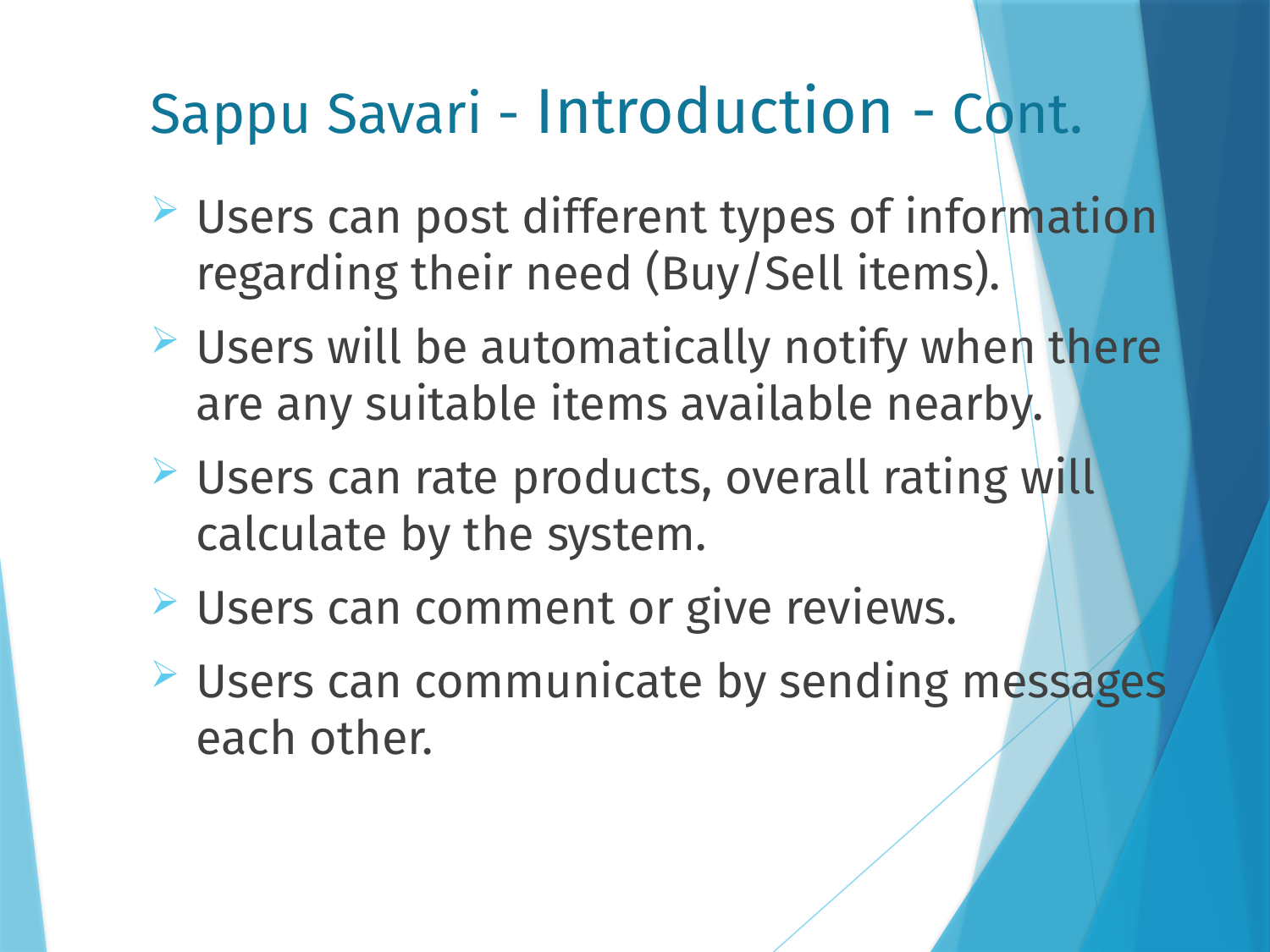

# Sappu Savari - Introduction - Cont.
Users can post different types of information regarding their need (Buy/Sell items).
Users will be automatically notify when there are any suitable items available nearby.
Users can rate products, overall rating will calculate by the system.
Users can comment or give reviews.
Users can communicate by sending messages each other.